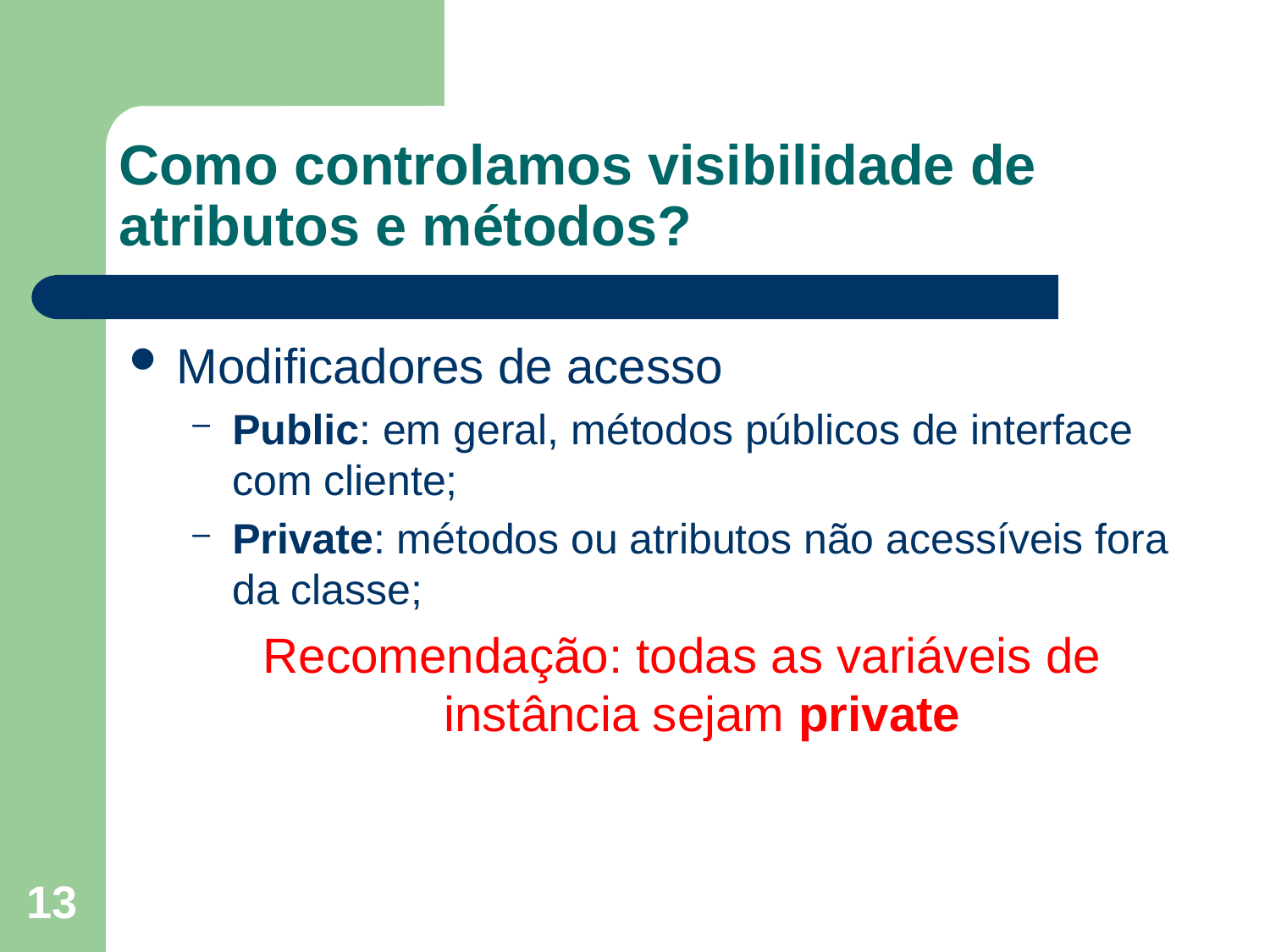

Como controlamos visibilidade de atributos e métodos?
Modificadores de acesso
Public: em geral, métodos públicos de interface com cliente;
Private: métodos ou atributos não acessíveis fora da classe;
Recomendação: todas as variáveis de instância sejam private
13